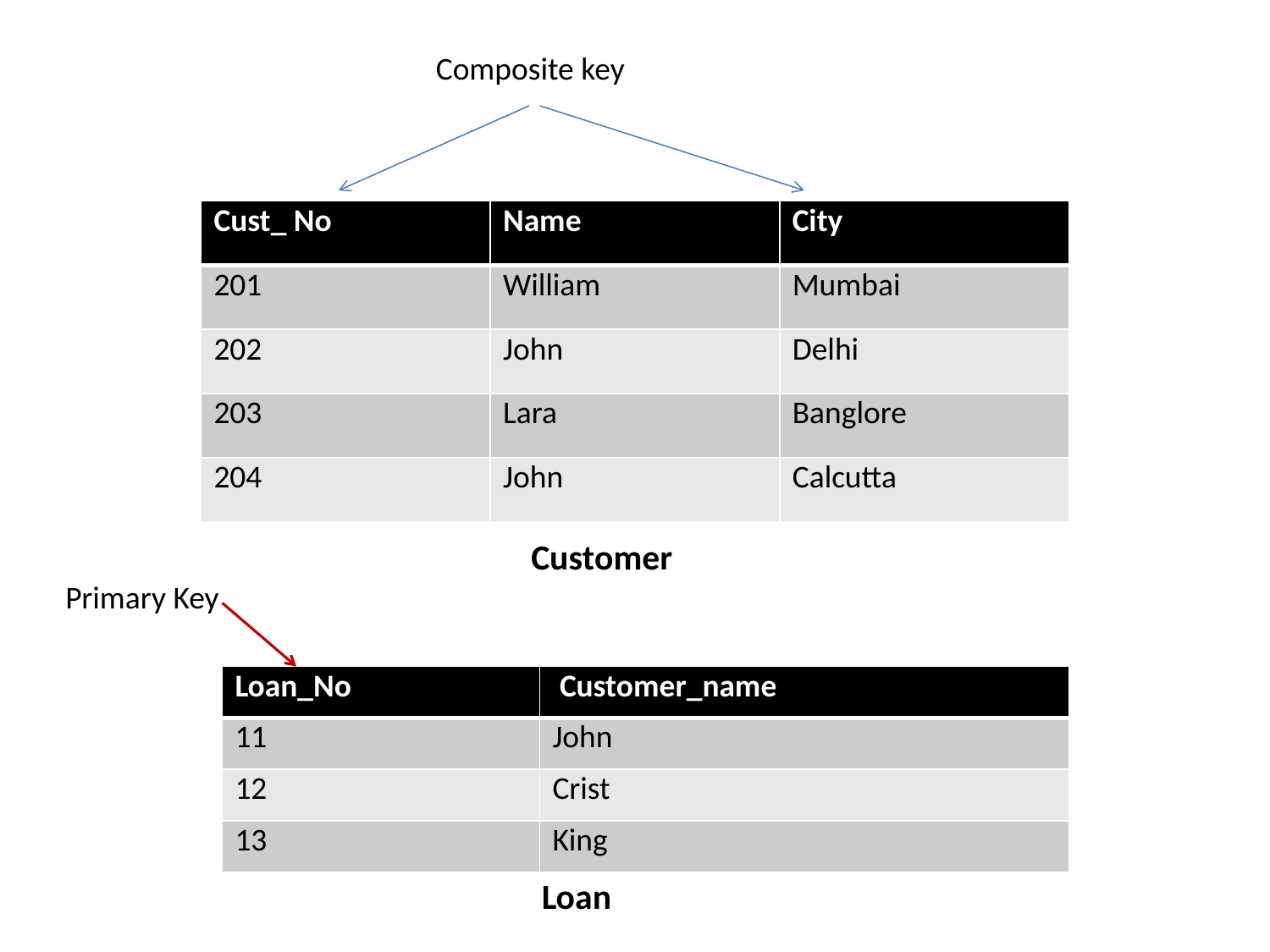

Composite key
| Cust\_ No | Name | City |
| --- | --- | --- |
| 201 | William | Mumbai |
| 202 | John | Delhi |
| 203 | Lara | Banglore |
| 204 | John | Calcutta |
Customer
Primary Key
| Loan\_No | Customer\_name |
| --- | --- |
| 11 | John |
| 12 | Crist |
| 13 | King |
Loan